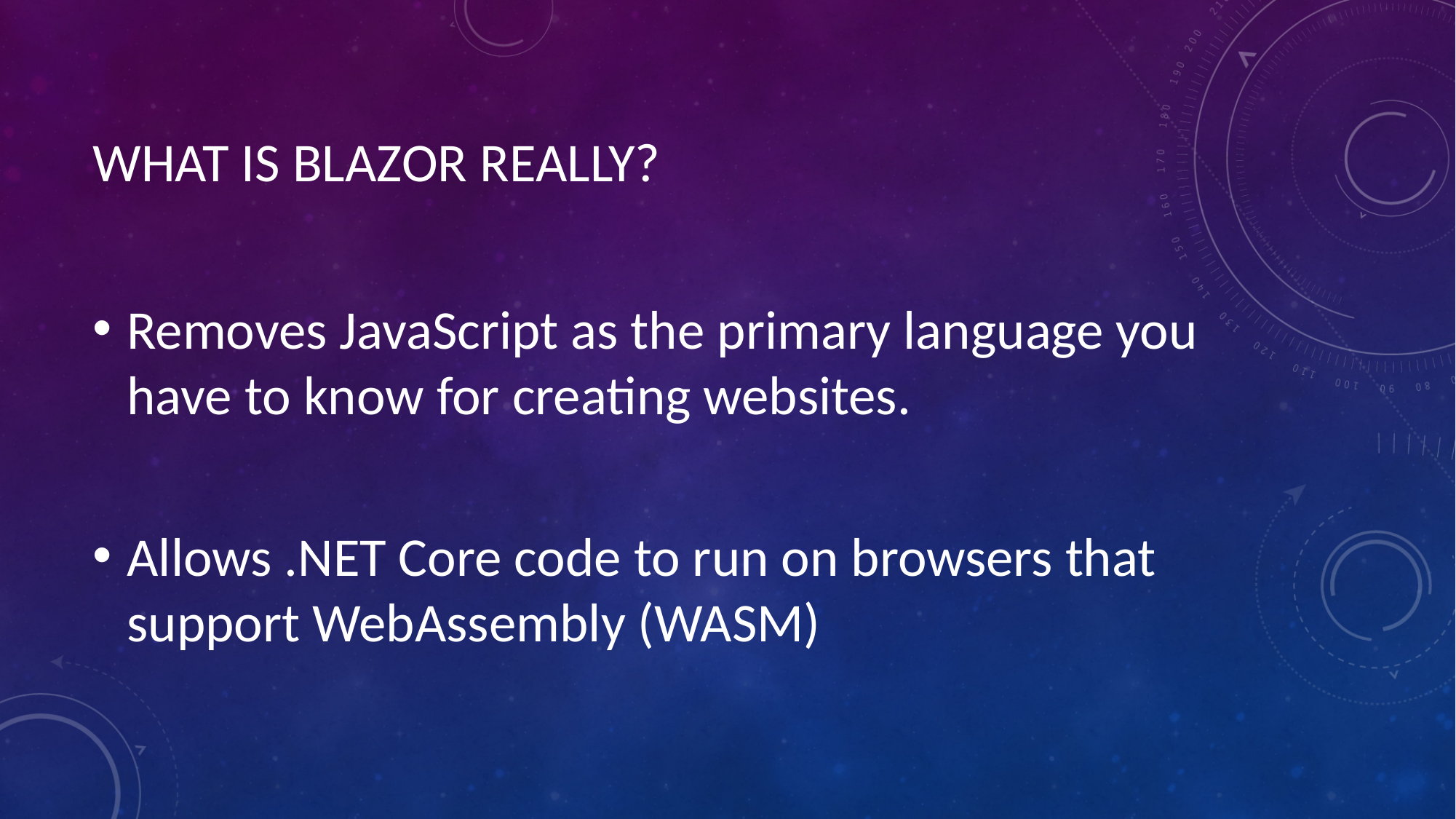

# What is blazor really?
Removes JavaScript as the primary language you have to know for creating websites.

Allows .NET Core code to run on browsers that support WebAssembly (WASM)